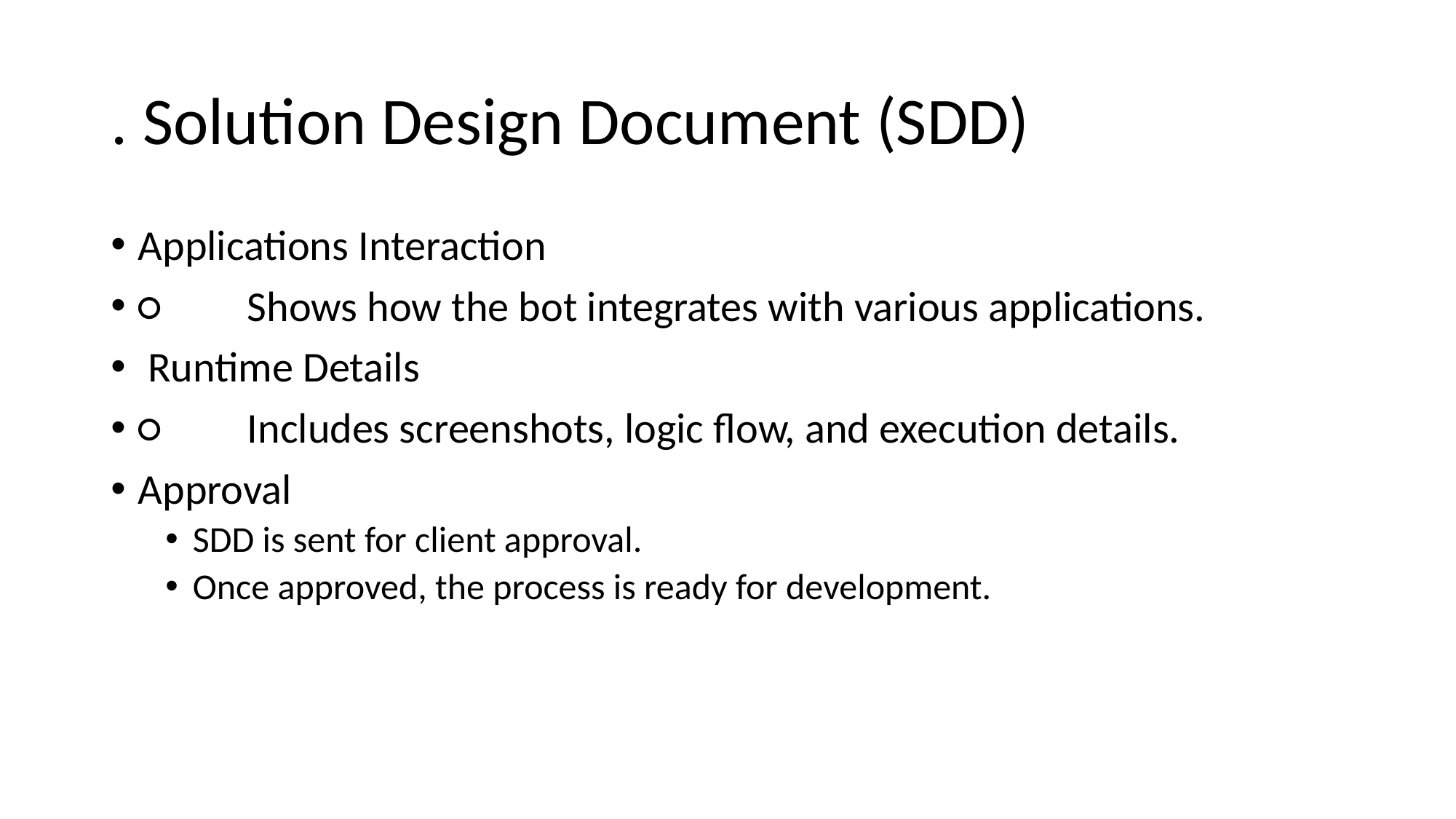

# . Solution Design Document (SDD)
Applications Interaction
○ 	Shows how the bot integrates with various applications.
 Runtime Details
○ 	Includes screenshots, logic flow, and execution details.
Approval
SDD is sent for client approval.
Once approved, the process is ready for development.